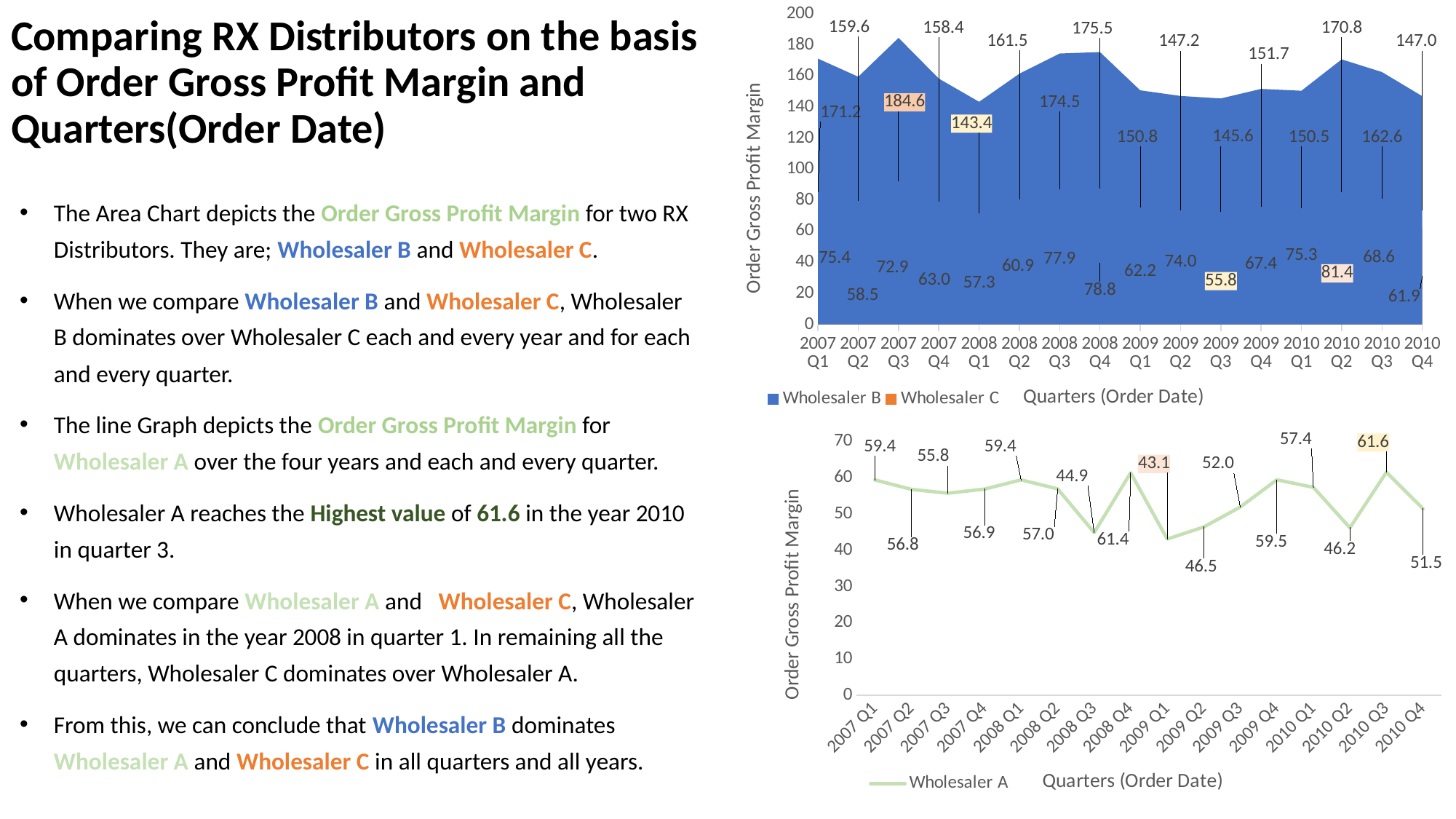

### Chart

| Category | Wholesaler B | Wholesaler C |
|---|---|---|
| 2007 Q1 | 171.205168489266 | 75.40686925551492 |
| 2007 Q2 | 159.55873553860712 | 58.45578649244693 |
| 2007 Q3 | 184.58743645102237 | 72.85980669629203 |
| 2007 Q4 | 158.37692762592164 | 63.00788542335345 |
| 2008 Q1 | 143.4251506697888 | 57.283832679139714 |
| 2008 Q2 | 161.52926299913136 | 60.88888208132358 |
| 2008 Q3 | 174.5006979496535 | 77.87291430878616 |
| 2008 Q4 | 175.46492441401023 | 78.80657396435814 |
| 2009 Q1 | 150.80269161212433 | 62.16460848474237 |
| 2009 Q2 | 147.1815513648203 | 73.97215108898578 |
| 2009 Q3 | 145.56491270337432 | 55.819132652393314 |
| 2009 Q4 | 151.7114480756749 | 67.41792557239805 |
| 2010 Q1 | 150.5341503851226 | 75.3412717897073 |
| 2010 Q2 | 170.75833803683804 | 81.43570171198652 |
| 2010 Q3 | 162.5750959367543 | 68.64577392600913 |
| 2010 Q4 | 147.0131513864847 | 61.897158054309244 |
# Comparing RX Distributors on the basis of Order Gross Profit Margin and Quarters(Order Date)
The Area Chart depicts the Order Gross Profit Margin for two RX Distributors. They are; Wholesaler B and Wholesaler C.
When we compare Wholesaler B and Wholesaler C, Wholesaler B dominates over Wholesaler C each and every year and for each and every quarter.
The line Graph depicts the Order Gross Profit Margin for Wholesaler A over the four years and each and every quarter.
Wholesaler A reaches the Highest value of 61.6 in the year 2010 in quarter 3.
When we compare Wholesaler A and   Wholesaler C, Wholesaler A dominates in the year 2008 in quarter 1. In remaining all the quarters, Wholesaler C dominates over Wholesaler A.
From this, we can conclude that Wholesaler B dominates Wholesaler A and Wholesaler C in all quarters and all years.

### Chart

| Category | Wholesaler A |
|---|---|
| 2007 Q1 | 59.44070357769348 |
| 2007 Q2 | 56.830423564892776 |
| 2007 Q3 | 55.77263651007675 |
| 2007 Q4 | 56.91149103490677 |
| 2008 Q1 | 59.446526331084044 |
| 2008 Q2 | 56.97765116192839 |
| 2008 Q3 | 44.92284410287374 |
| 2008 Q4 | 61.40591849190792 |
| 2009 Q1 | 43.12096178513218 |
| 2009 Q2 | 46.45307613828587 |
| 2009 Q3 | 51.973142382966266 |
| 2009 Q4 | 59.470531000422135 |
| 2010 Q1 | 57.401316608196055 |
| 2010 Q2 | 46.24193472556599 |
| 2010 Q3 | 61.567090188736024 |
| 2010 Q4 | 51.490277539893256 |